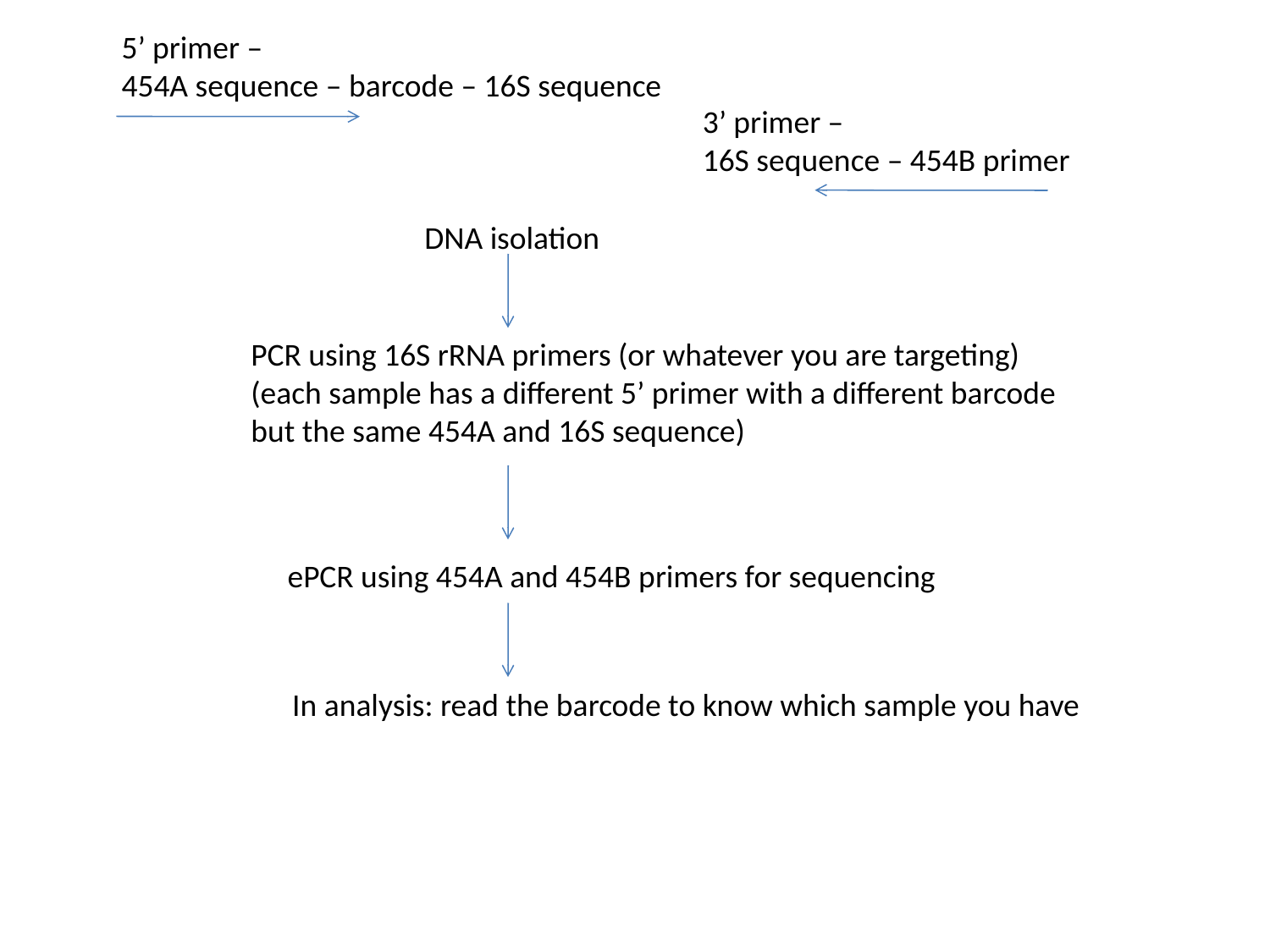

5’ primer –
454A sequence – barcode – 16S sequence
3’ primer –
16S sequence – 454B primer
DNA isolation
PCR using 16S rRNA primers (or whatever you are targeting)
(each sample has a different 5’ primer with a different barcode
but the same 454A and 16S sequence)
ePCR using 454A and 454B primers for sequencing
In analysis: read the barcode to know which sample you have